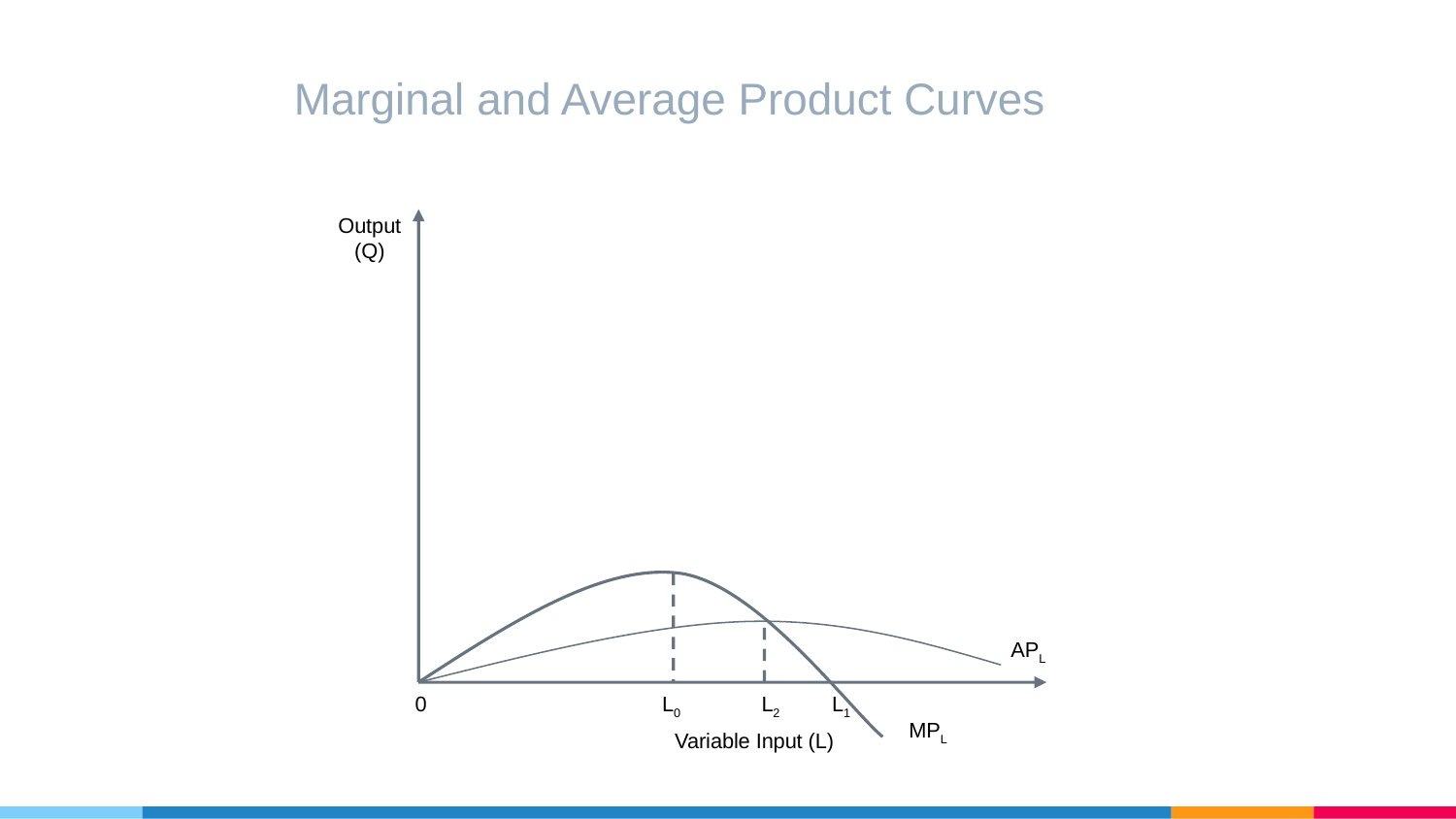

# Marginal and Average Product Curves
Output
(Q)

APL
0
L0
L2
L1
MPL
Variable Input (L)